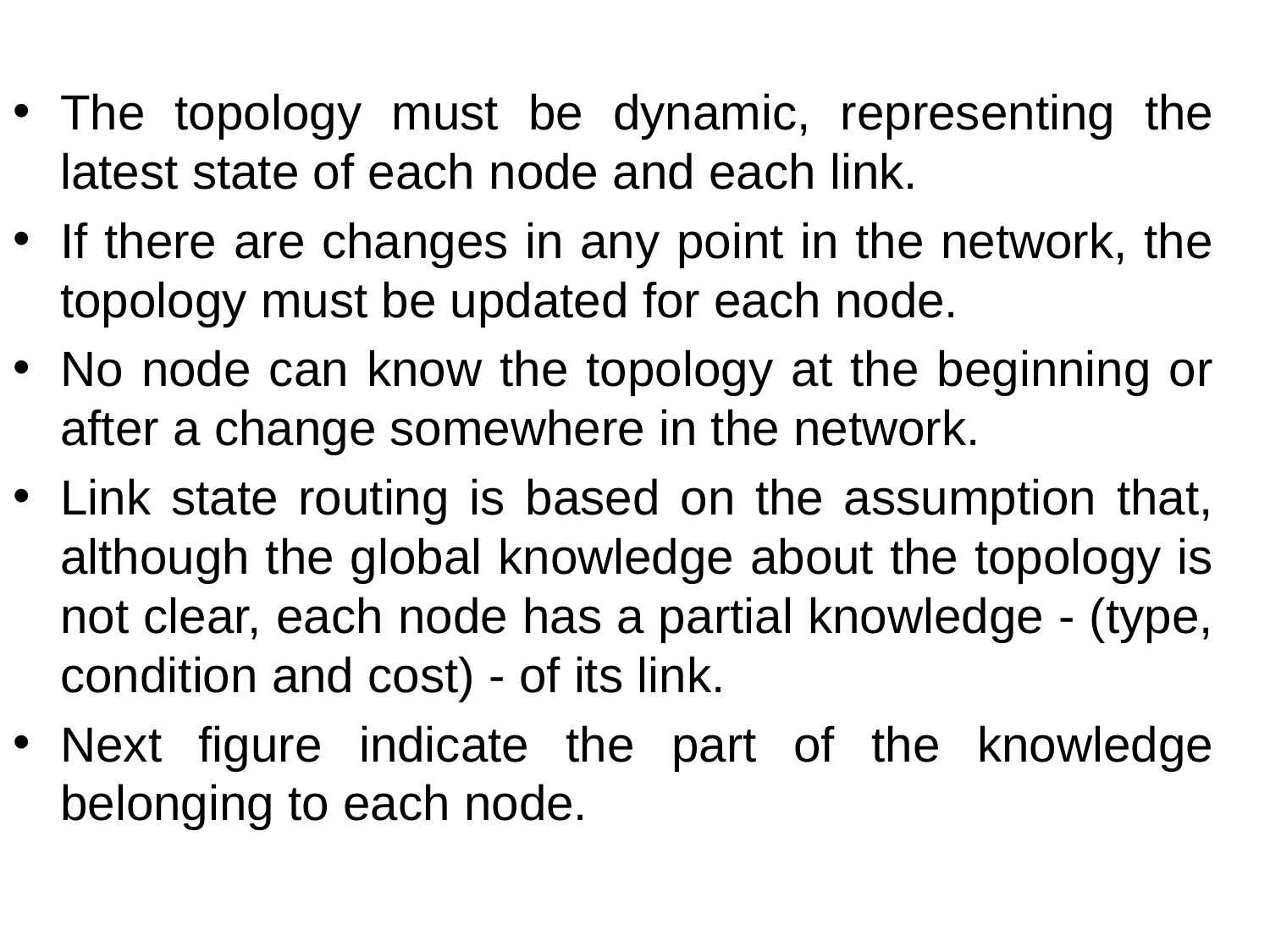

The topology must be dynamic, representing the latest state of each node and each link.
If there are changes in any point in the network, the topology must be updated for each node.
No node can know the topology at the beginning or after a change somewhere in the network.
Link state routing is based on the assumption that, although the global knowledge about the topology is not clear, each node has a partial knowledge - (type, condition and cost) - of its link.
Next figure indicate the part of the knowledge belonging to each node.